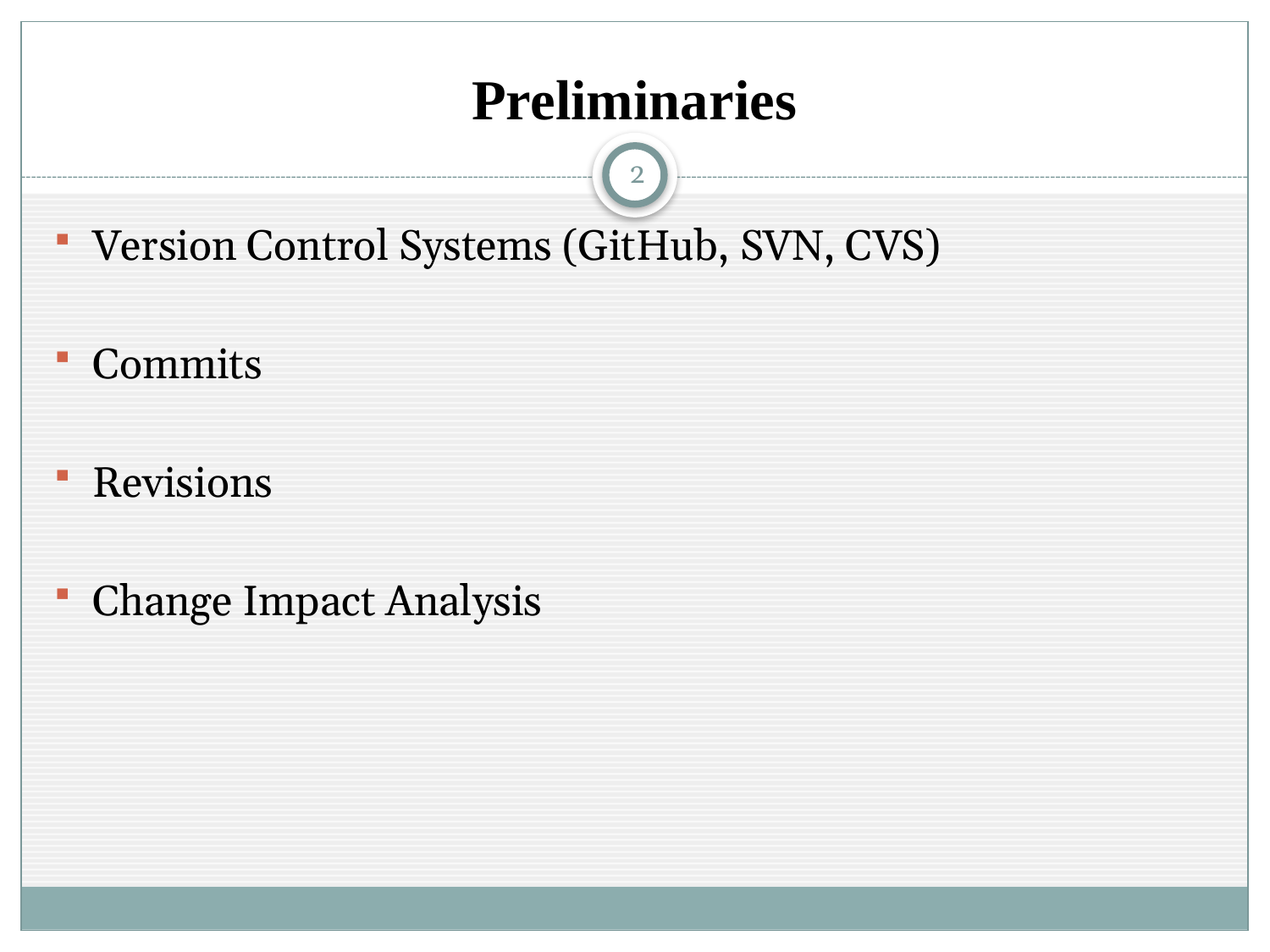

# Preliminaries
2
Version Control Systems (GitHub, SVN, CVS)

Commits

Revisions

Change Impact Analysis